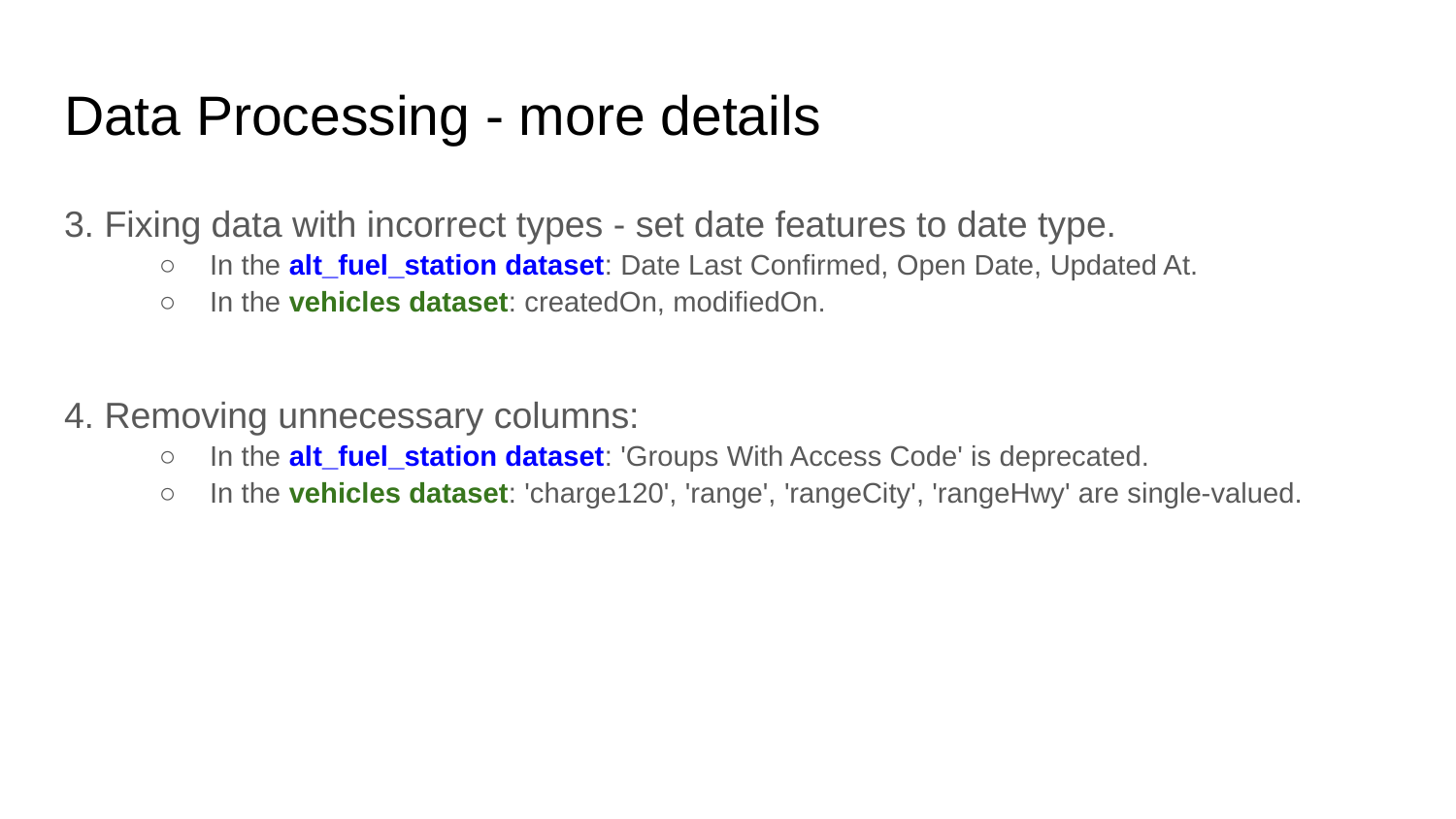

# Data Processing - more details
3. Fixing data with incorrect types - set date features to date type.
In the alt_fuel_station dataset: Date Last Confirmed, Open Date, Updated At.
In the vehicles dataset: createdOn, modifiedOn.

4. Removing unnecessary columns:
In the alt_fuel_station dataset: 'Groups With Access Code' is deprecated.
In the vehicles dataset: 'charge120', 'range', 'rangeCity', 'rangeHwy' are single-valued.